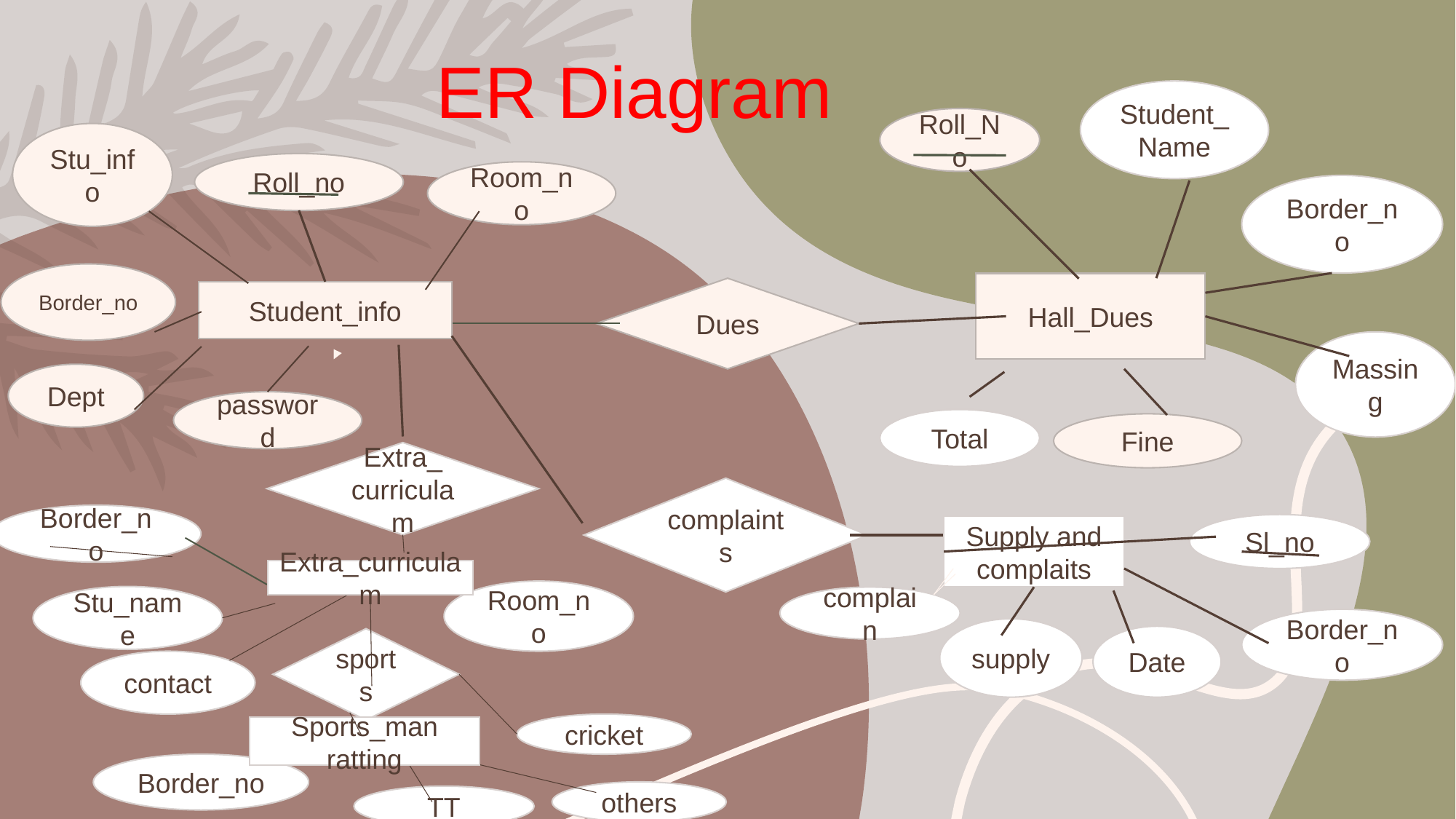

# ER Diagram
Student_Name
Roll_No
Stu_info
Roll_no
Room_no
Border_no
Border_no
Hall_Dues
Dues
Student_info
Massing
Dept
password
Total
Fine
Extra_
curriculam
complaints
Border_no
Sl_no
Supply and complaits
Extra_curriculam
Room_no
Stu_name
complain
Border_no
supply
Date
sports
contact
cricket
Sports_man ratting
Border_no
others
TT